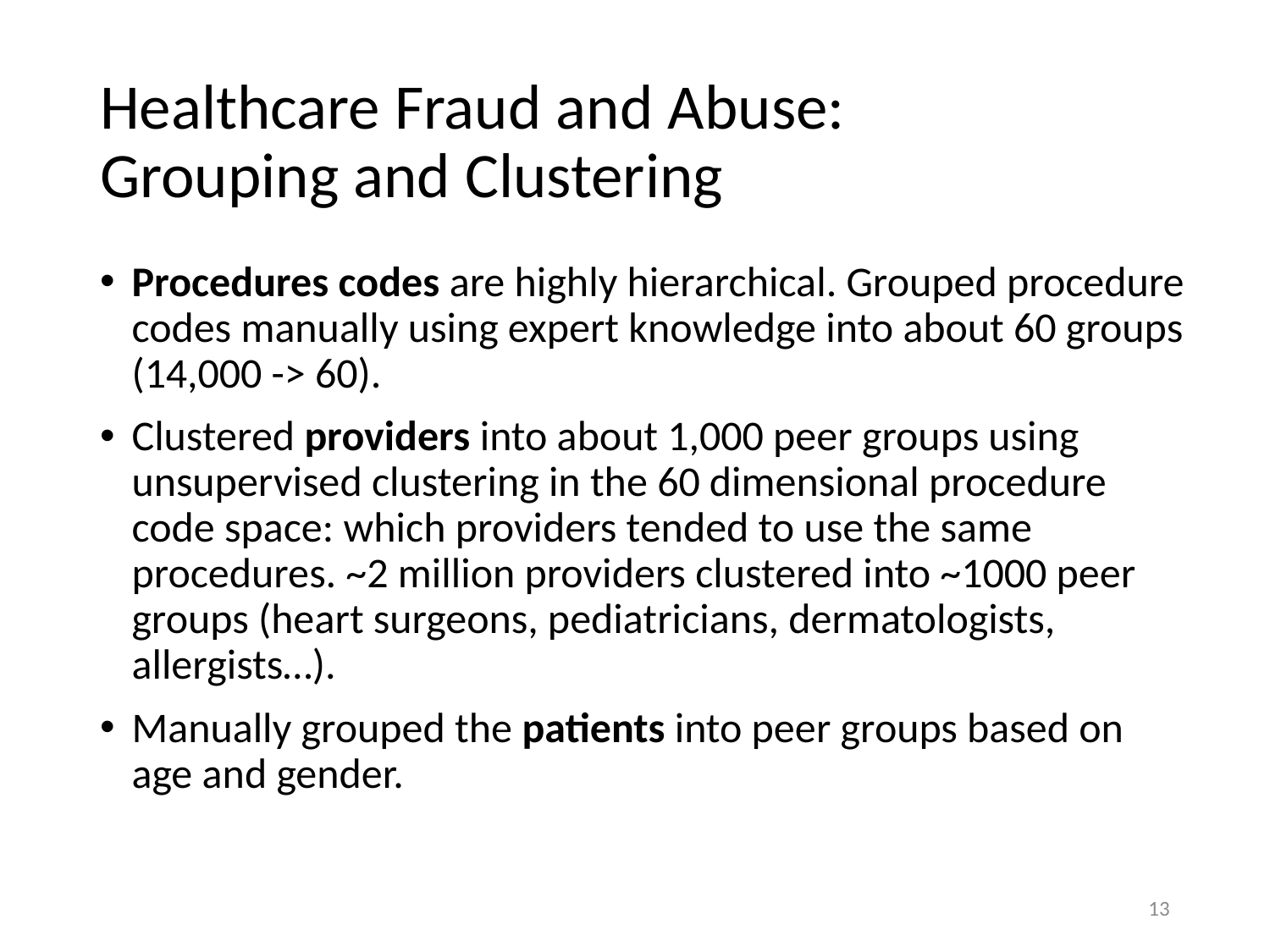

# Healthcare Fraud and Abuse: Grouping and Clustering
Procedures codes are highly hierarchical. Grouped procedure codes manually using expert knowledge into about 60 groups (14,000 -> 60).
Clustered providers into about 1,000 peer groups using unsupervised clustering in the 60 dimensional procedure code space: which providers tended to use the same procedures. ~2 million providers clustered into ~1000 peer groups (heart surgeons, pediatricians, dermatologists, allergists…).
Manually grouped the patients into peer groups based on age and gender.

13